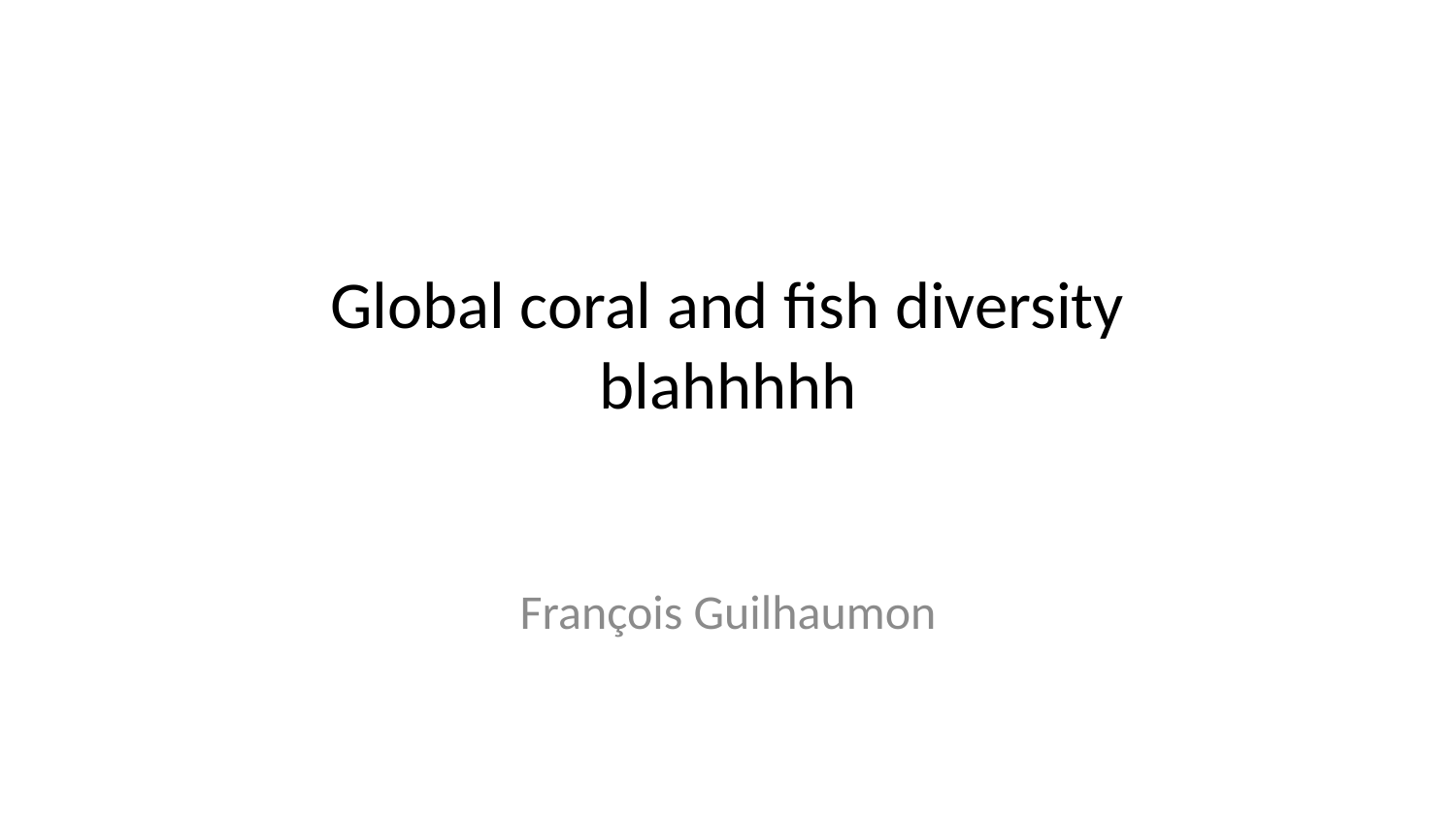

# Global coral and fish diversity blahhhhh
François Guilhaumon